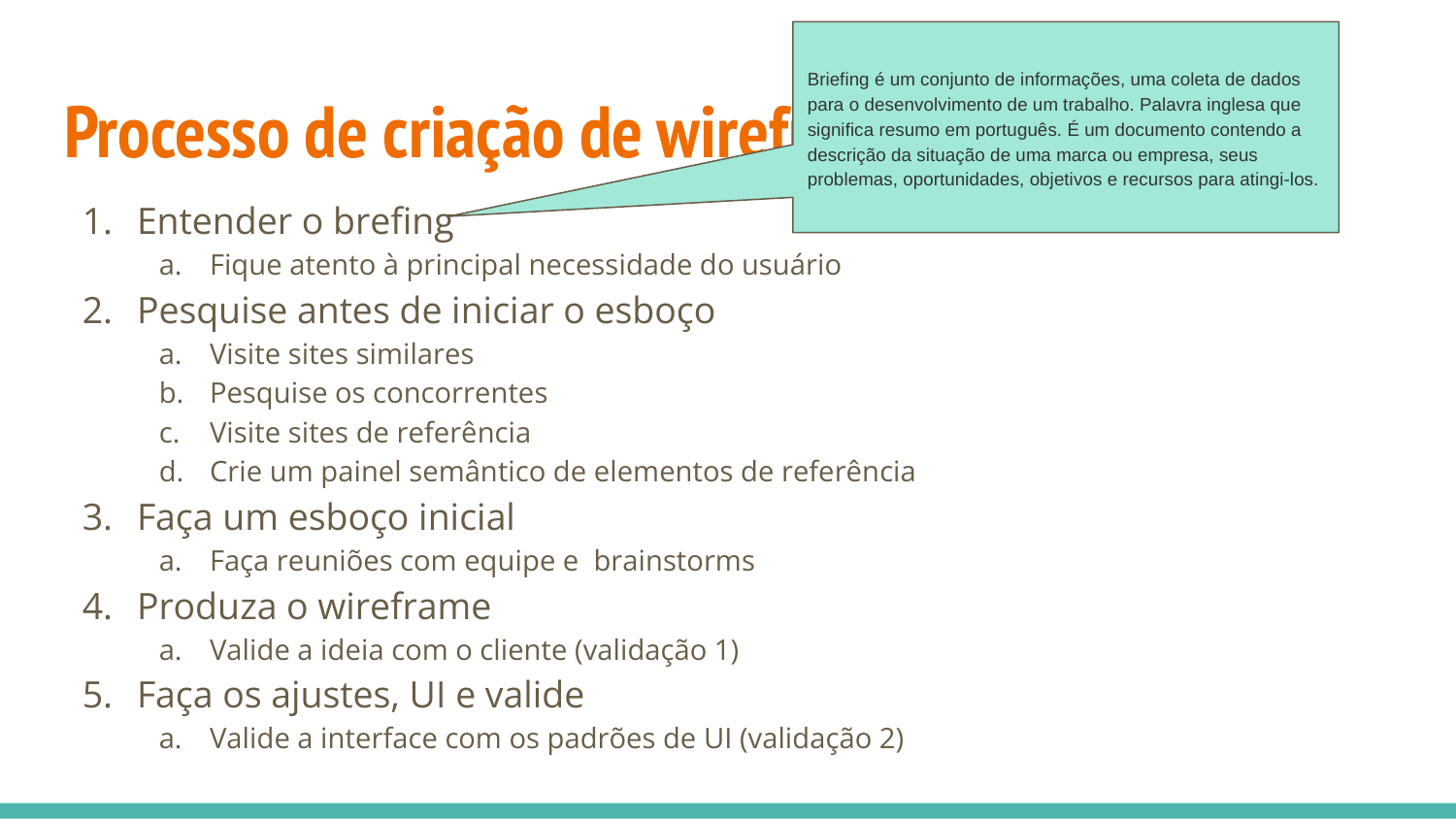

Briefing é um conjunto de informações, uma coleta de dados para o desenvolvimento de um trabalho. Palavra inglesa que significa resumo em português. É um documento contendo a descrição da situação de uma marca ou empresa, seus problemas, oportunidades, objetivos e recursos para atingi-los.
# Processo de criação de wireframes
Entender o brefing
Fique atento à principal necessidade do usuário
Pesquise antes de iniciar o esboço
Visite sites similares
Pesquise os concorrentes
Visite sites de referência
Crie um painel semântico de elementos de referência
Faça um esboço inicial
Faça reuniões com equipe e  brainstorms
Produza o wireframe
Valide a ideia com o cliente (validação 1)
Faça os ajustes, UI e valide
Valide a interface com os padrões de UI (validação 2)